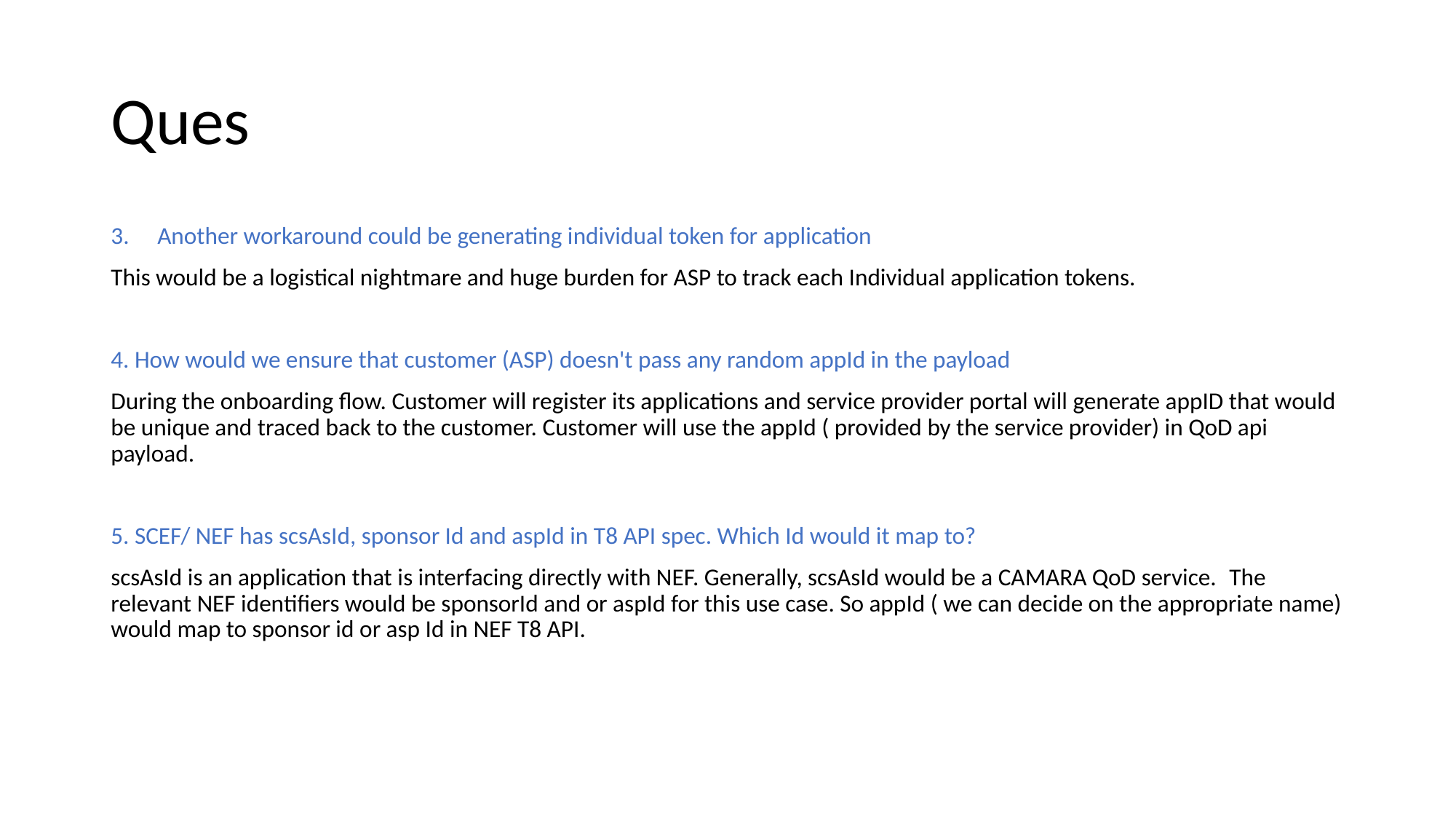

# Ques
 Another workaround could be generating individual token for application
This would be a logistical nightmare and huge burden for ASP to track each Individual application tokens.

4. How would we ensure that customer (ASP) doesn't pass any random appId in the payload
During the onboarding flow. Customer will register its applications and service provider portal will generate appID that would be unique and traced back to the customer. Customer will use the appId ( provided by the service provider) in QoD api payload.

5. SCEF/ NEF has scsAsId, sponsor Id and aspId in T8 API spec. Which Id would it map to?
scsAsId is an application that is interfacing directly with NEF. Generally, scsAsId would be a CAMARA QoD service.  The relevant NEF identifiers would be sponsorId and or aspId for this use case. So appId ( we can decide on the appropriate name) would map to sponsor id or asp Id in NEF T8 API.